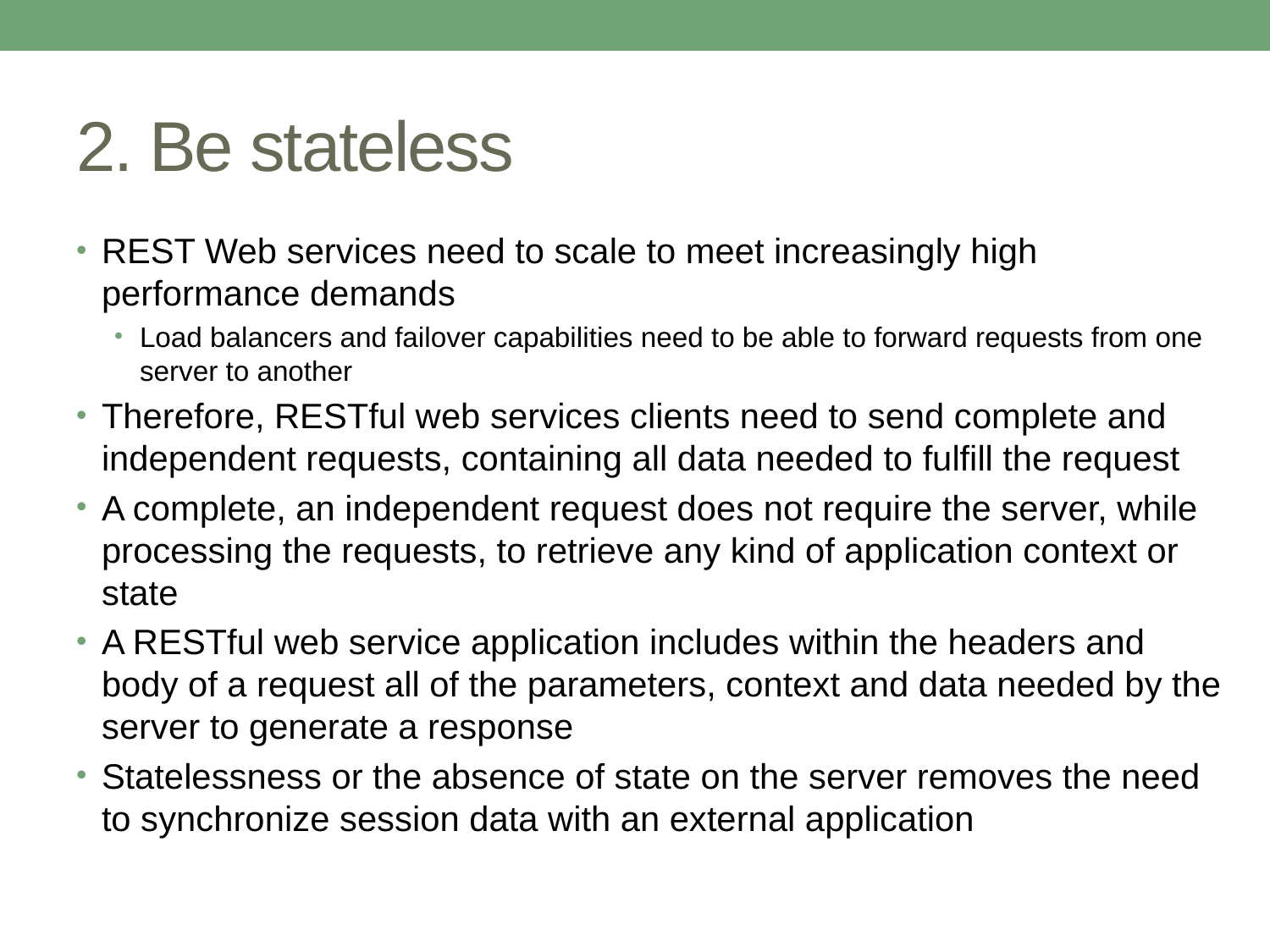

# 2. Be stateless
REST Web services need to scale to meet increasingly high performance demands
Load balancers and failover capabilities need to be able to forward requests from one server to another
Therefore, RESTful web services clients need to send complete and independent requests, containing all data needed to fulfill the request
A complete, an independent request does not require the server, while processing the requests, to retrieve any kind of application context or state
A RESTful web service application includes within the headers and body of a request all of the parameters, context and data needed by the server to generate a response
Statelessness or the absence of state on the server removes the need to synchronize session data with an external application